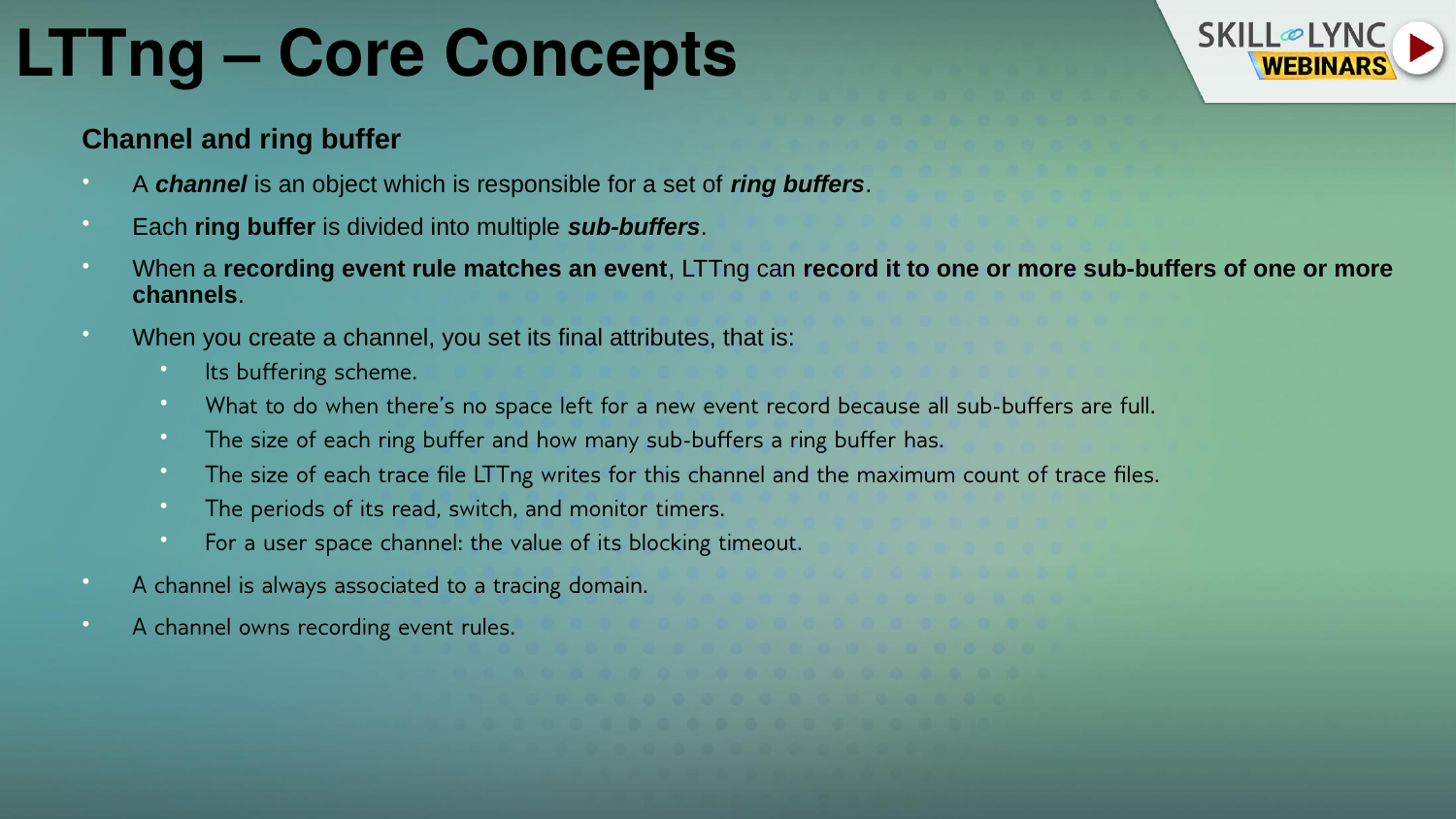

# LTTng – Core Concepts
Channel and ring buffer
A channel is an object which is responsible for a set of ring buffers.
Each ring buffer is divided into multiple sub-buffers.
When a recording event rule matches an event, LTTng can record it to one or more sub-buffers of one or more channels.
When you create a channel, you set its final attributes, that is:
Its buffering scheme.
What to do when there’s no space left for a new event record because all sub-buffers are full.
The size of each ring buffer and how many sub-buffers a ring buffer has.
The size of each trace file LTTng writes for this channel and the maximum count of trace files.
The periods of its read, switch, and monitor timers.
For a user space channel: the value of its blocking timeout.
A channel is always associated to a tracing domain.
A channel owns recording event rules.